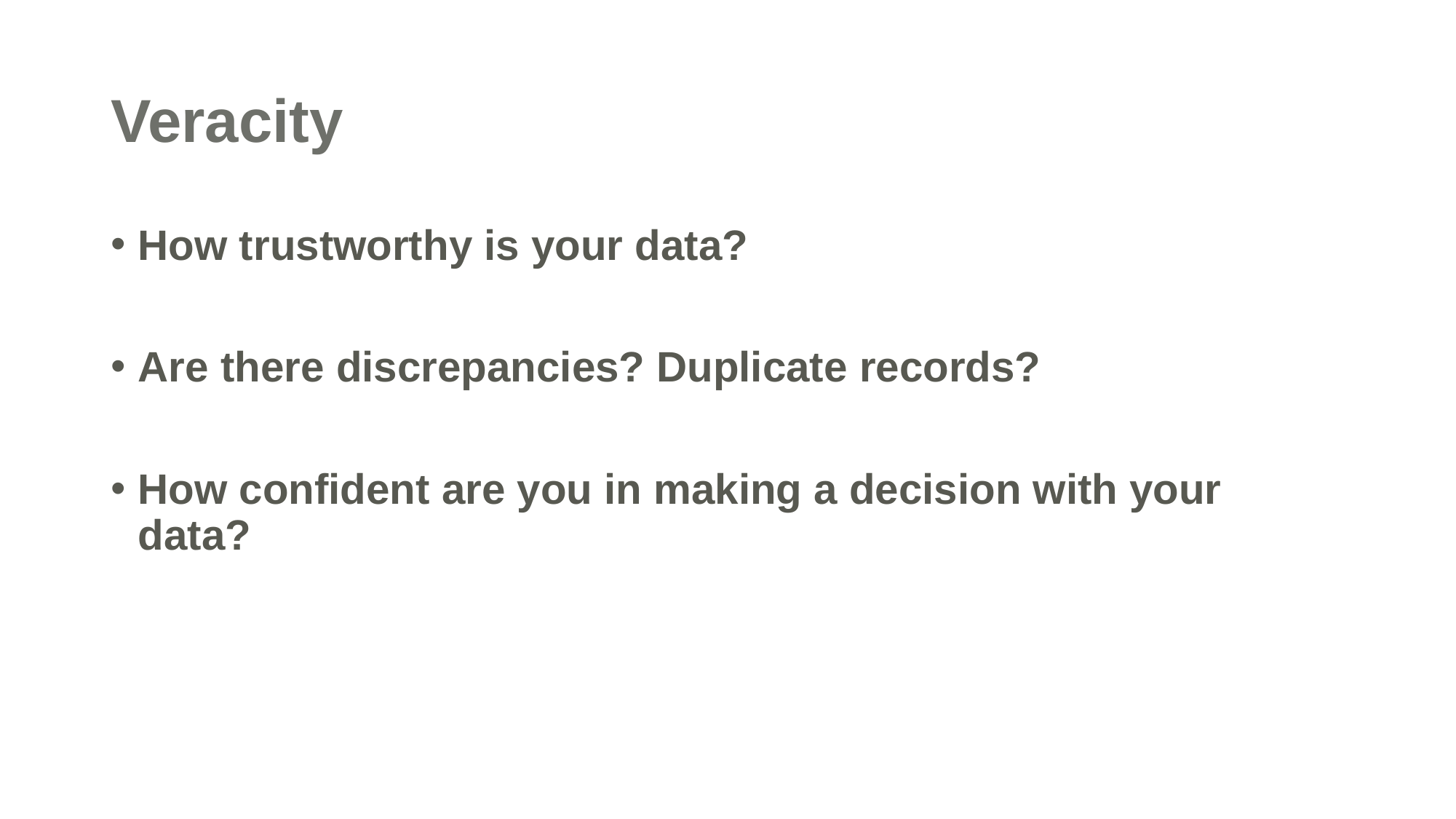

# Veracity
How trustworthy is your data?

Are there discrepancies? Duplicate records?

How confident are you in making a decision with your data?